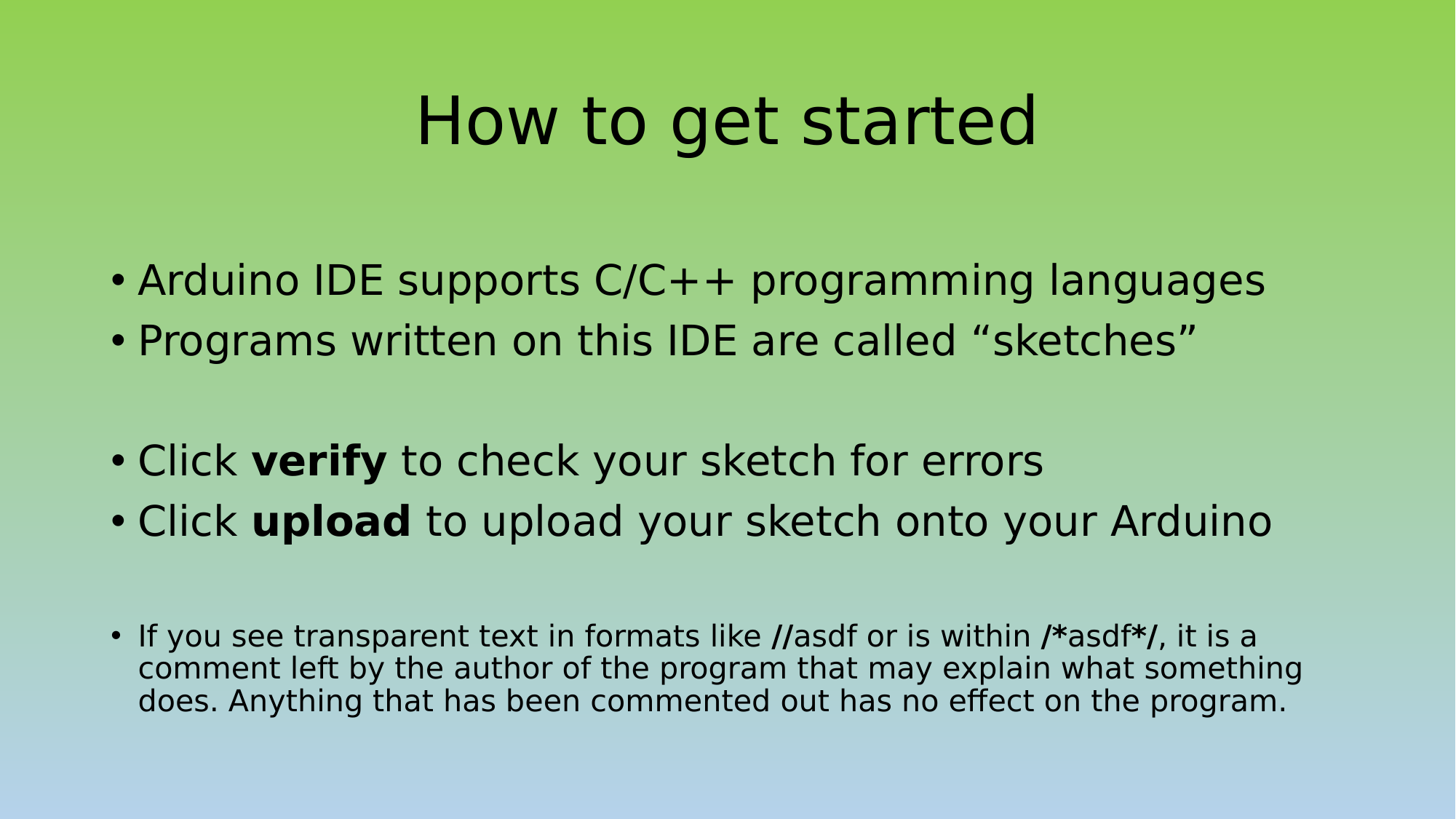

# How to get started
Arduino IDE supports C/C++ programming languages
Programs written on this IDE are called “sketches”

Click verify to check your sketch for errors
Click upload to upload your sketch onto your Arduino

If you see transparent text in formats like //asdf or is within /*asdf*/, it is a comment left by the author of the program that may explain what something does. Anything that has been commented out has no effect on the program.